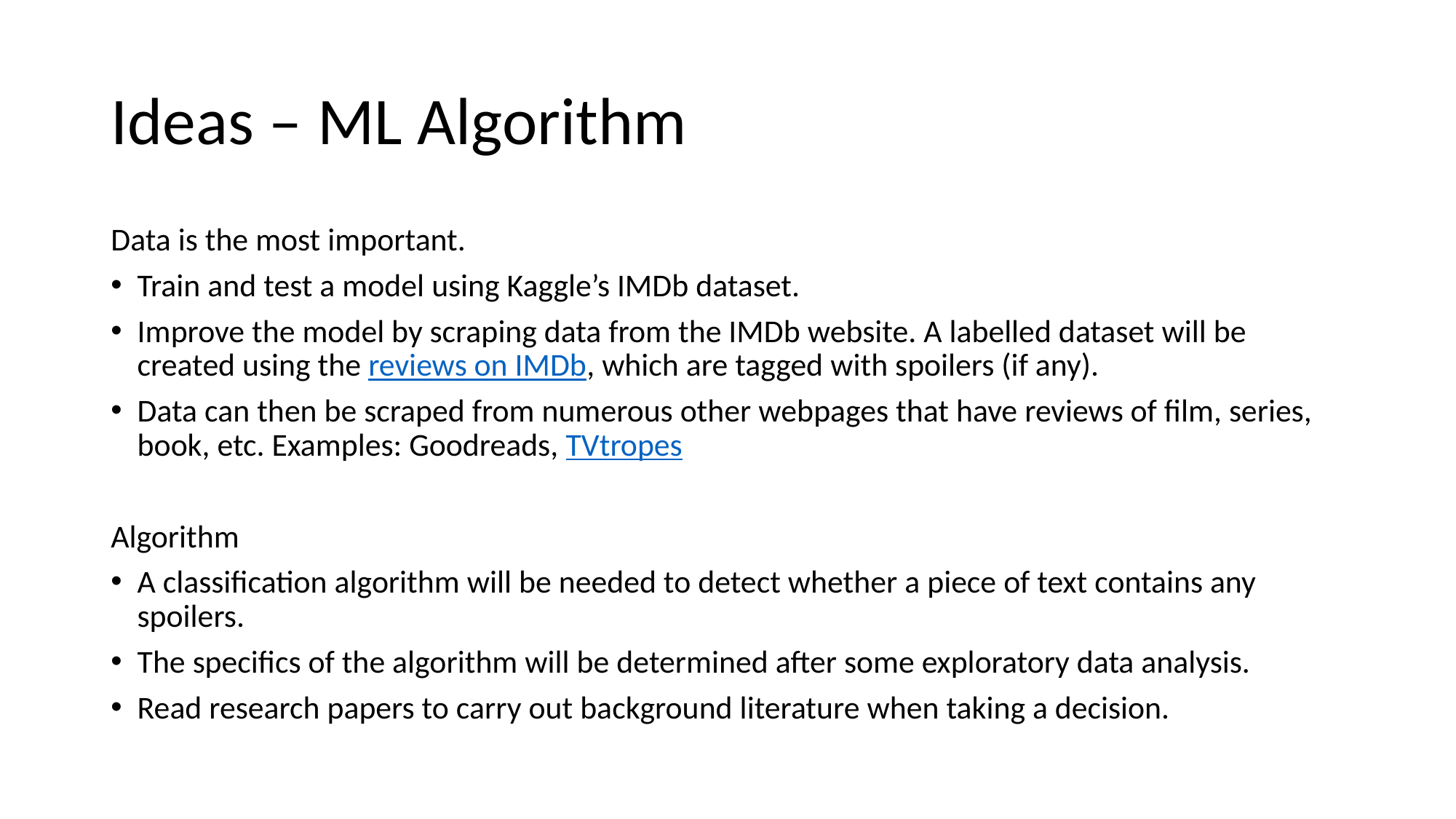

# Ideas – ML Algorithm
Data is the most important.
Train and test a model using Kaggle’s IMDb dataset.
Improve the model by scraping data from the IMDb website. A labelled dataset will be created using the reviews on IMDb, which are tagged with spoilers (if any).
Data can then be scraped from numerous other webpages that have reviews of film, series, book, etc. Examples: Goodreads, TVtropes

Algorithm
A classification algorithm will be needed to detect whether a piece of text contains any spoilers.
The specifics of the algorithm will be determined after some exploratory data analysis.
Read research papers to carry out background literature when taking a decision.